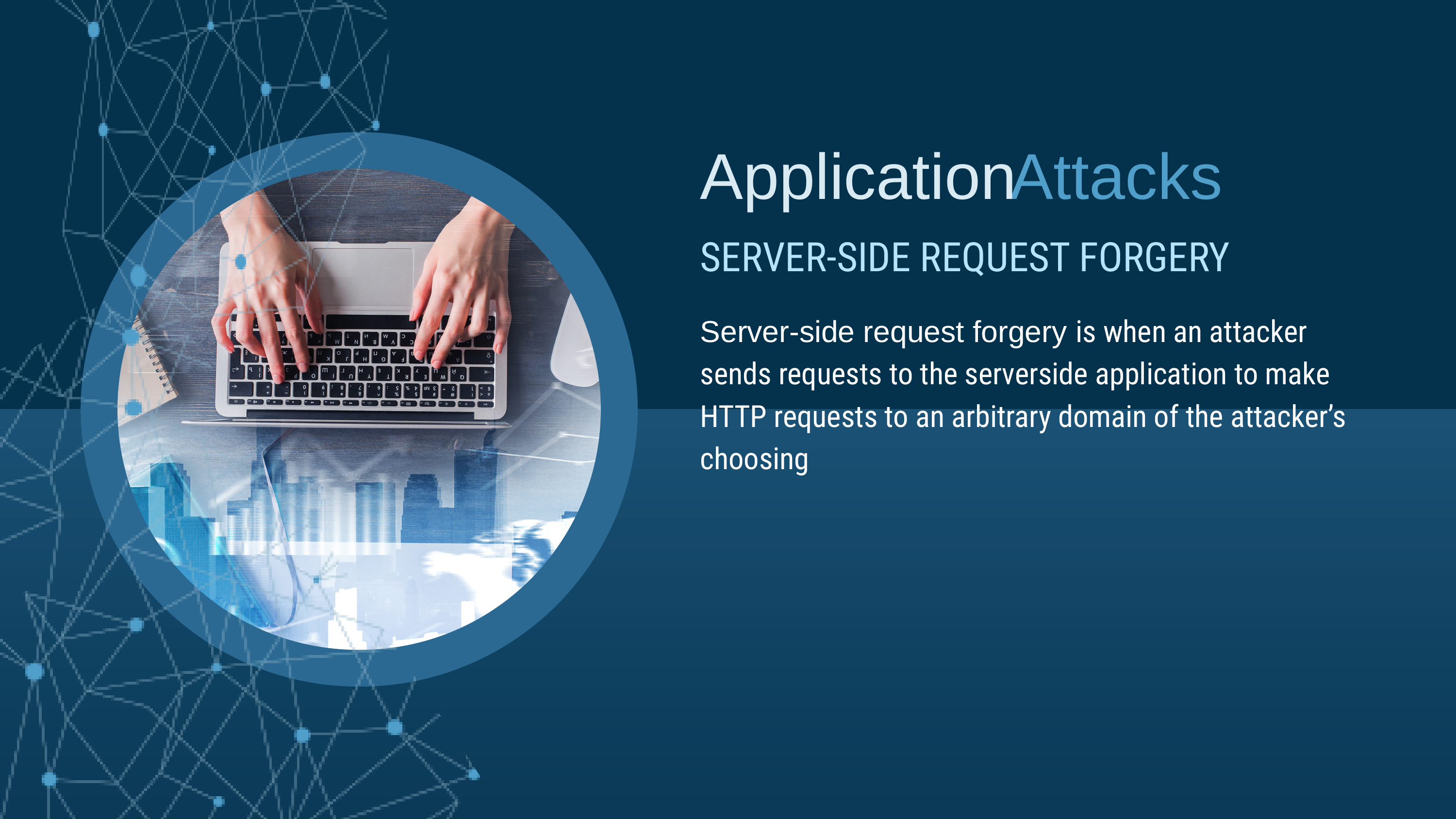

Application
Attacks

SERVER-SIDE REQUEST FORGERY
Server-side request forgery is when an attacker sends requests to the serverside application to make HTTP requests to an arbitrary domain of the attacker’s choosing